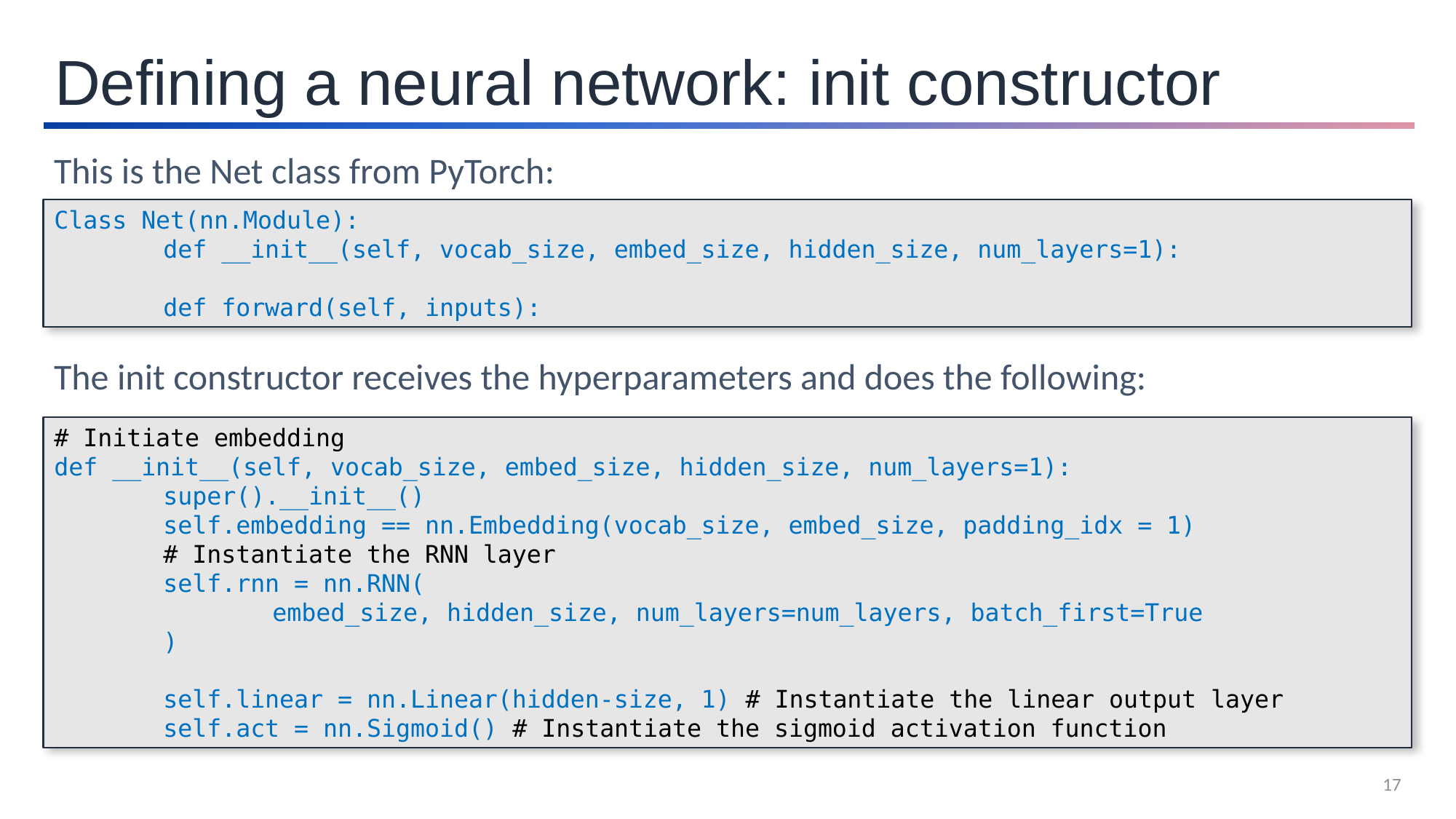

Defining a neural network: init constructor

This is the Net class from PyTorch:
Class Net(nn.Module):
	def __init__(self, vocab_size, embed_size, hidden_size, num_layers=1):

	def forward(self, inputs):
The init constructor receives the hyperparameters and does the following:
# Initiate embedding
def __init__(self, vocab_size, embed_size, hidden_size, num_layers=1):
	super().__init__()
	self.embedding == nn.Embedding(vocab_size, embed_size, padding_idx = 1)
	# Instantiate the RNN layer
	self.rnn = nn.RNN(
		embed_size, hidden_size, num_layers=num_layers, batch_first=True
	)

	self.linear = nn.Linear(hidden-size, 1) # Instantiate the linear output layer
	self.act = nn.Sigmoid() # Instantiate the sigmoid activation function
17